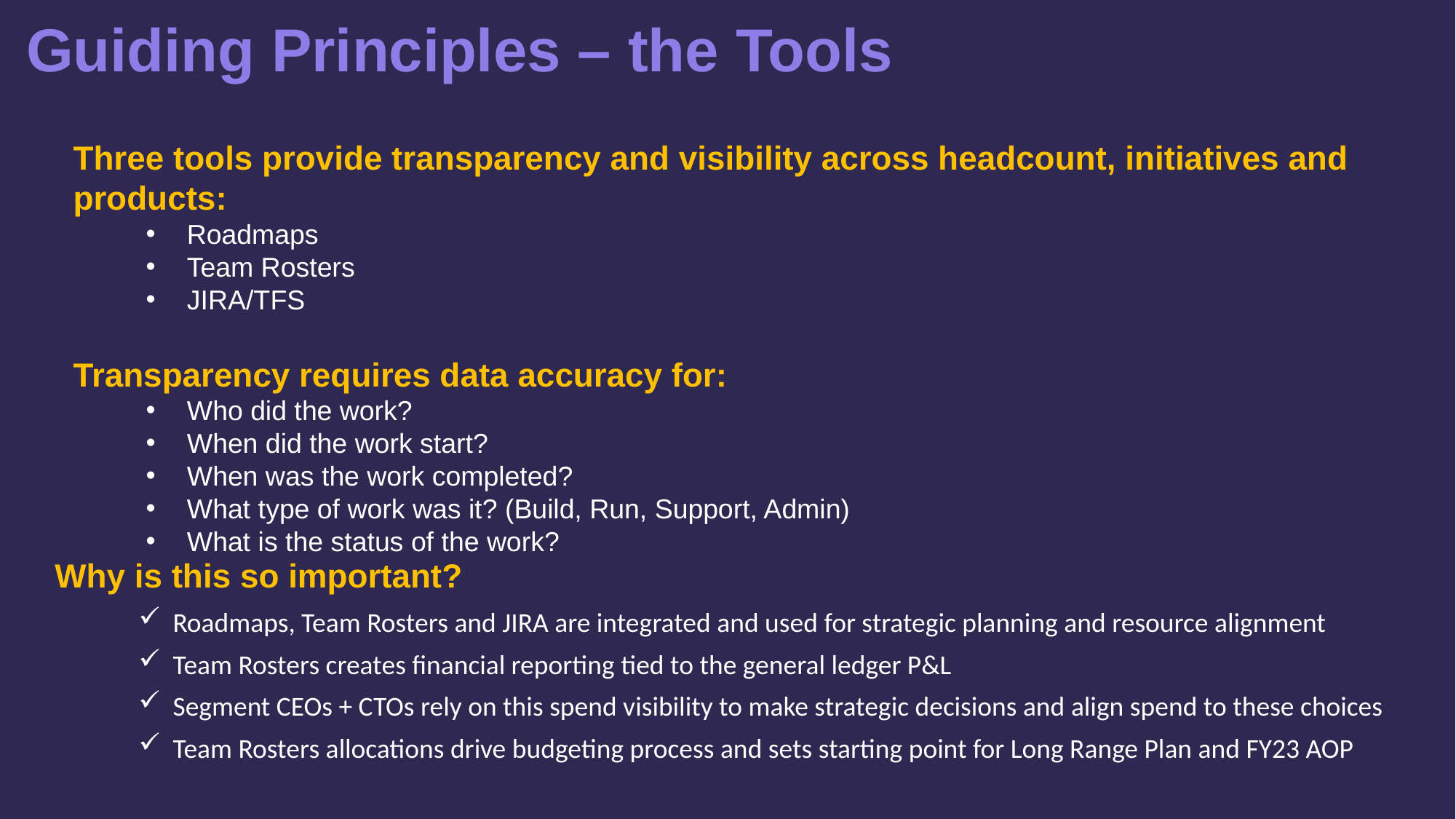

# Guiding Principles – the Tools
Three tools provide transparency and visibility across headcount, initiatives and products:
Roadmaps
Team Rosters
JIRA/TFS

Transparency requires data accuracy for:
Who did the work?
When did the work start?
When was the work completed?
What type of work was it? (Build, Run, Support, Admin)
What is the status of the work?

Why is this so important?
Roadmaps, Team Rosters and JIRA are integrated and used for strategic planning and resource alignment
Team Rosters creates financial reporting tied to the general ledger P&L
Segment CEOs + CTOs rely on this spend visibility to make strategic decisions and align spend to these choices
Team Rosters allocations drive budgeting process and sets starting point for Long Range Plan and FY23 AOP